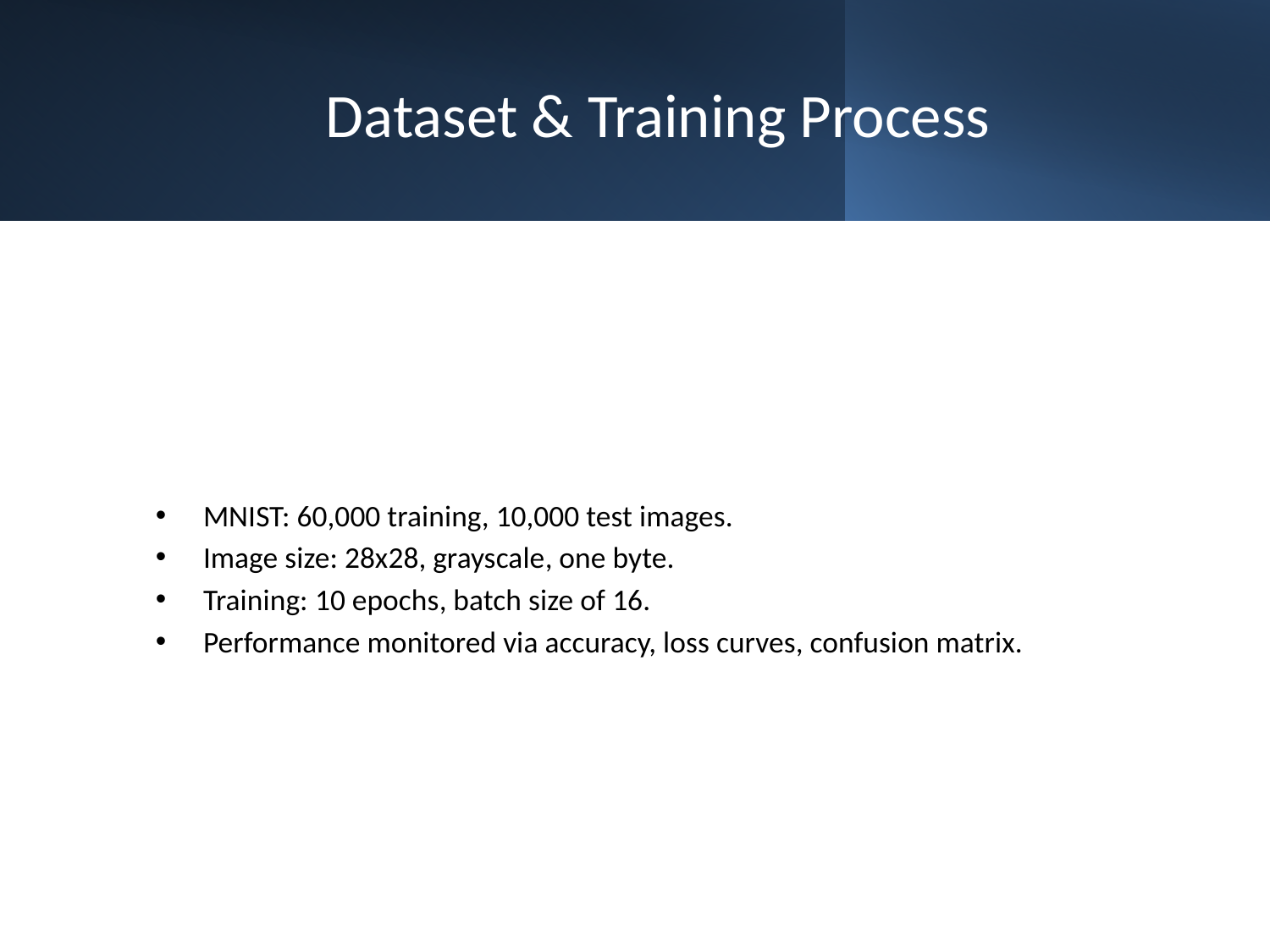

# Dataset & Training Process
MNIST: 60,000 training, 10,000 test images.
Image size: 28x28, grayscale, one byte.
Training: 10 epochs, batch size of 16.
Performance monitored via accuracy, loss curves, confusion matrix.